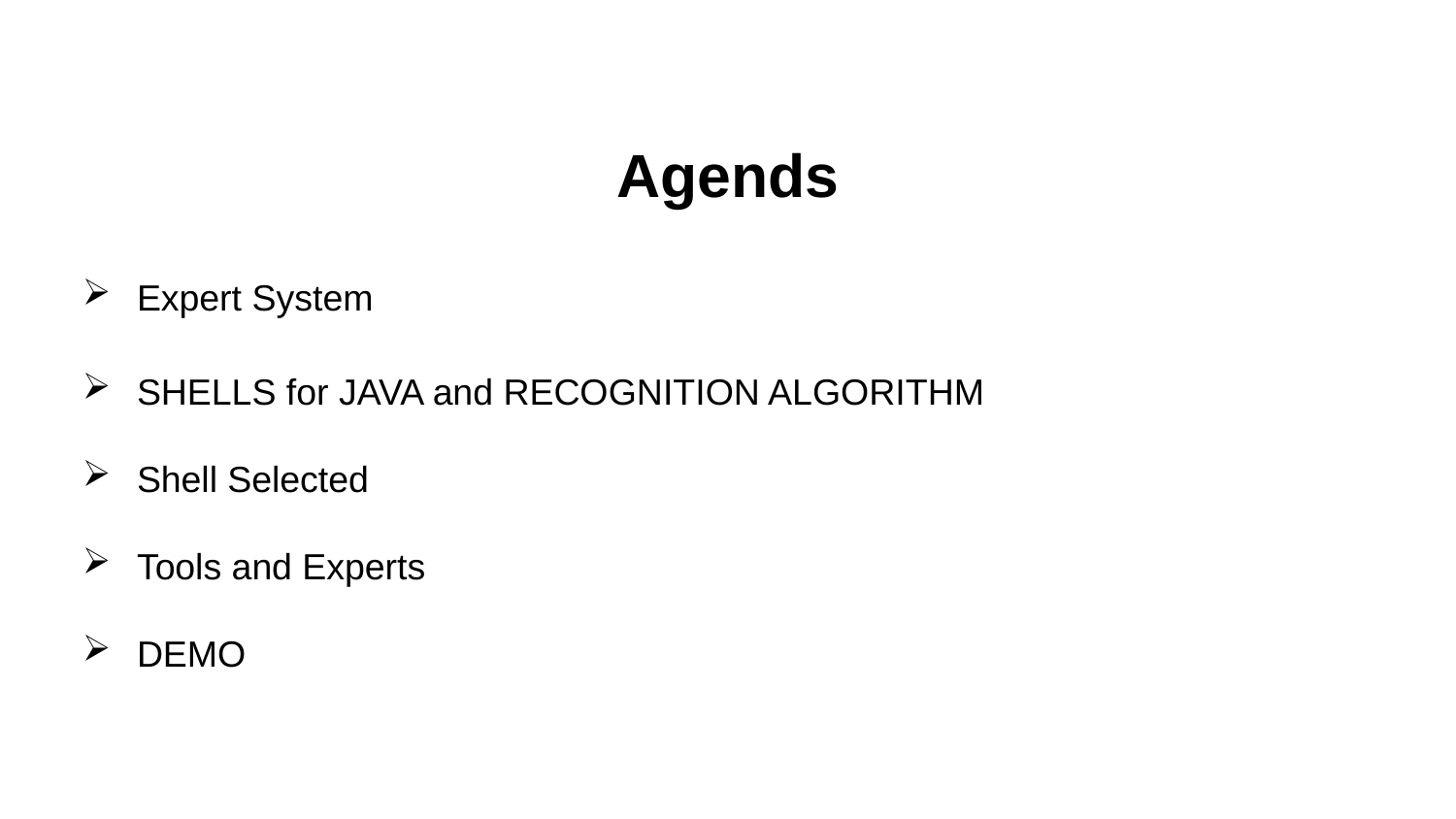

# Agends
Expert System

SHELLS for JAVA and RECOGNITION ALGORITHM

Shell Selected

Tools and Experts

DEMO